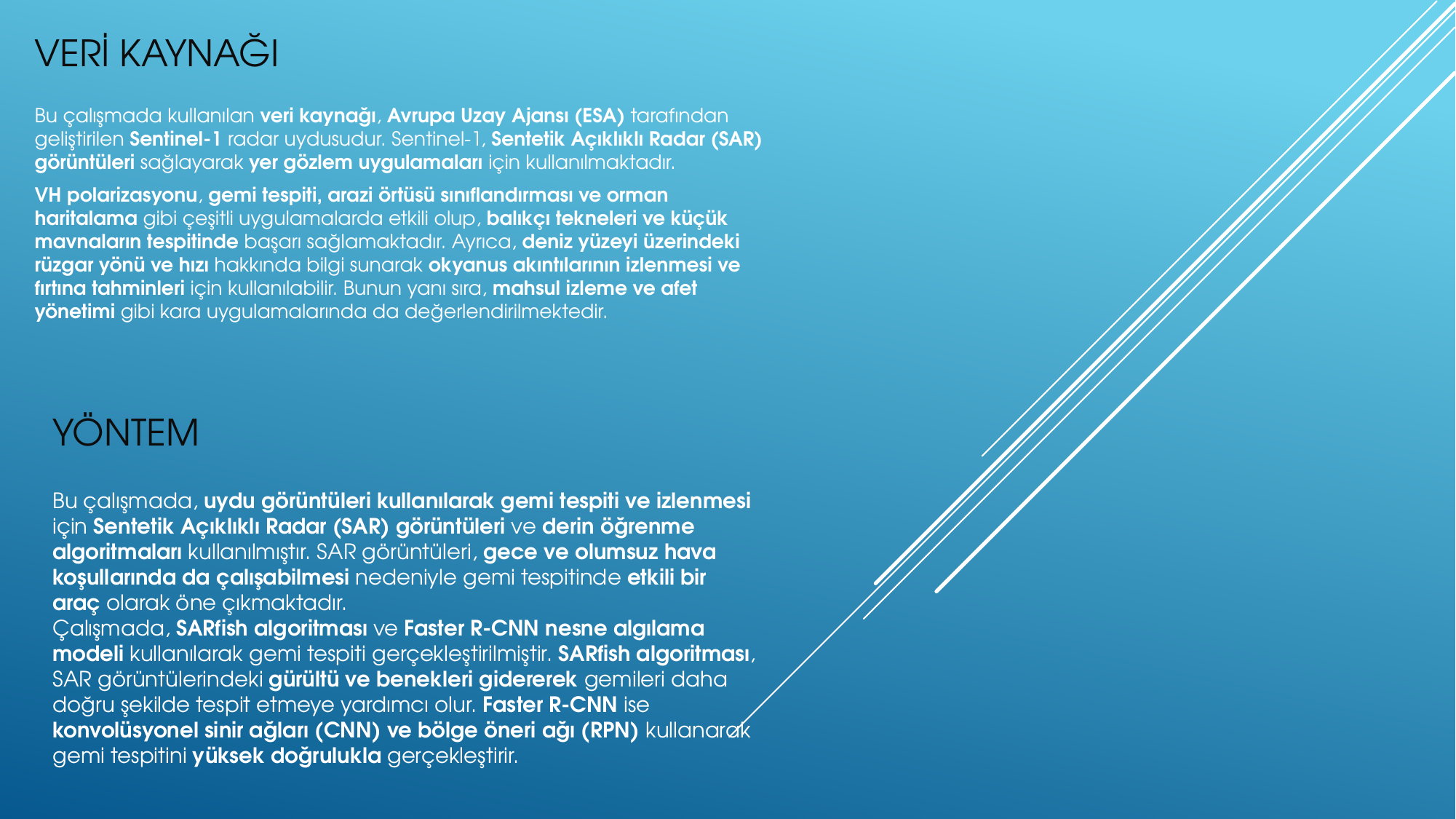

# VERİ KAYNAĞI
Bu çalışmada kullanılan veri kaynağı, Avrupa Uzay Ajansı (ESA) tarafından geliştirilen Sentinel-1 radar uydusudur. Sentinel-1, Sentetik Açıklıklı Radar (SAR) görüntüleri sağlayarak yer gözlem uygulamaları için kullanılmaktadır.
VH polarizasyonu, gemi tespiti, arazi örtüsü sınıflandırması ve orman haritalama gibi çeşitli uygulamalarda etkili olup, balıkçı tekneleri ve küçük mavnaların tespitinde başarı sağlamaktadır. Ayrıca, deniz yüzeyi üzerindeki rüzgar yönü ve hızı hakkında bilgi sunarak okyanus akıntılarının izlenmesi ve fırtına tahminleri için kullanılabilir. Bunun yanı sıra, mahsul izleme ve afet yönetimi gibi kara uygulamalarında da değerlendirilmektedir.

YÖNTEM
Bu çalışmada, uydu görüntüleri kullanılarak gemi tespiti ve izlenmesi için Sentetik Açıklıklı Radar (SAR) görüntüleri ve derin öğrenme algoritmaları kullanılmıştır. SAR görüntüleri, gece ve olumsuz hava koşullarında da çalışabilmesi nedeniyle gemi tespitinde etkili bir araç olarak öne çıkmaktadır.
Çalışmada, SARfish algoritması ve Faster R-CNN nesne algılama modeli kullanılarak gemi tespiti gerçekleştirilmiştir. SARfish algoritması, SAR görüntülerindeki gürültü ve benekleri gidererek gemileri daha doğru şekilde tespit etmeye yardımcı olur. Faster R-CNN ise konvolüsyonel sinir ağları (CNN) ve bölge öneri ağı (RPN) kullanarak gemi tespitini yüksek doğrulukla gerçekleştirir.